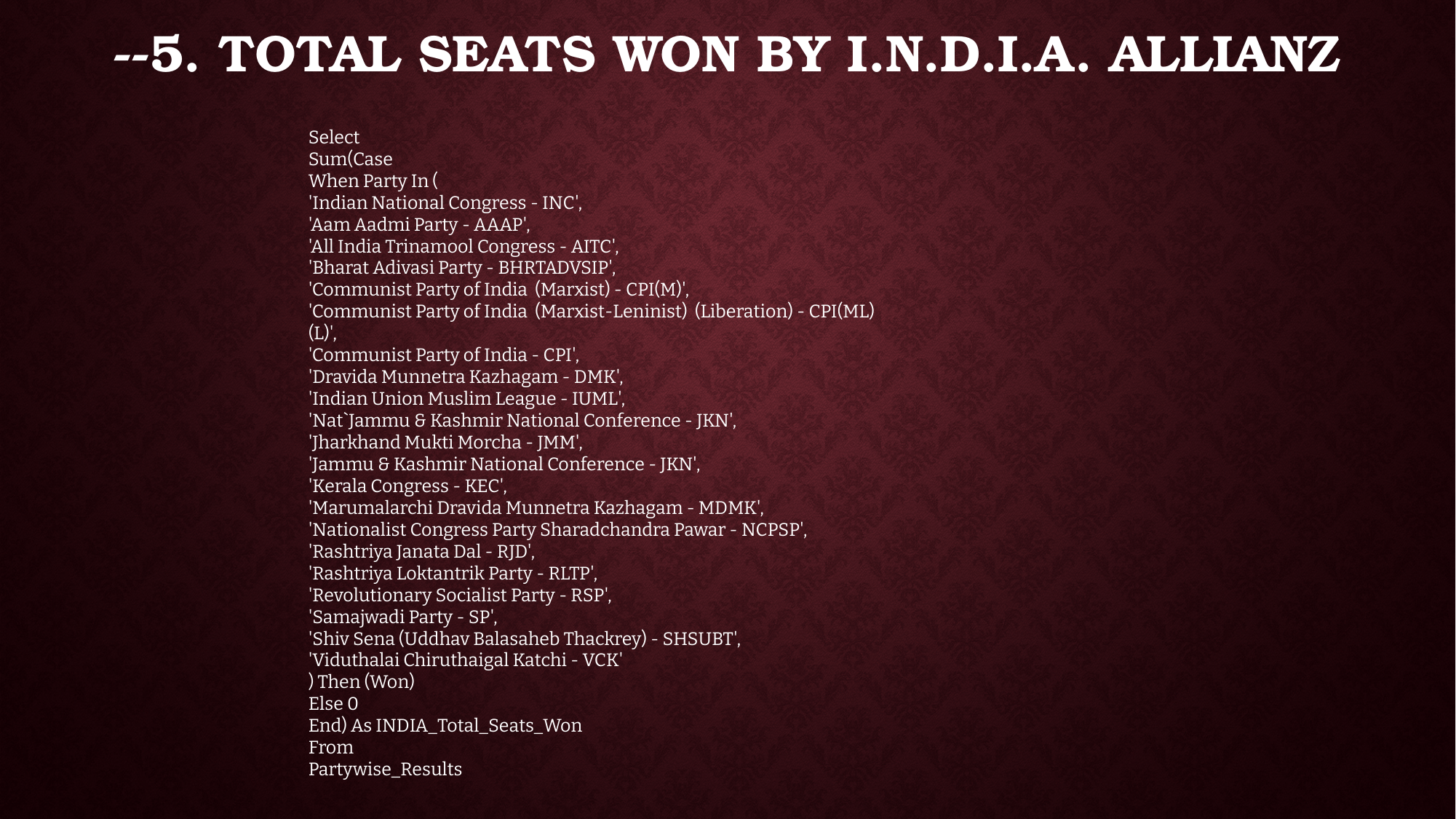

# --5. Total Seats Won by I.N.D.I.A. Allianz
Select
Sum(Case
When Party In (
'Indian National Congress - INC',
'Aam Aadmi Party - AAAP',
'All India Trinamool Congress - AITC',
'Bharat Adivasi Party - BHRTADVSIP',
'Communist Party of India  (Marxist) - CPI(M)',
'Communist Party of India  (Marxist-Leninist)  (Liberation) - CPI(ML)(L)',
'Communist Party of India - CPI',
'Dravida Munnetra Kazhagam - DMK',
'Indian Union Muslim League - IUML',
'Nat`Jammu & Kashmir National Conference - JKN',
'Jharkhand Mukti Morcha - JMM',
'Jammu & Kashmir National Conference - JKN',
'Kerala Congress - KEC',
'Marumalarchi Dravida Munnetra Kazhagam - MDMK',
'Nationalist Congress Party Sharadchandra Pawar - NCPSP',
'Rashtriya Janata Dal - RJD',
'Rashtriya Loktantrik Party - RLTP',
'Revolutionary Socialist Party - RSP',
'Samajwadi Party - SP',
'Shiv Sena (Uddhav Balasaheb Thackrey) - SHSUBT',
'Viduthalai Chiruthaigal Katchi - VCK'
) Then (Won)
Else 0
End) As INDIA_Total_Seats_Won
From
Partywise_Results